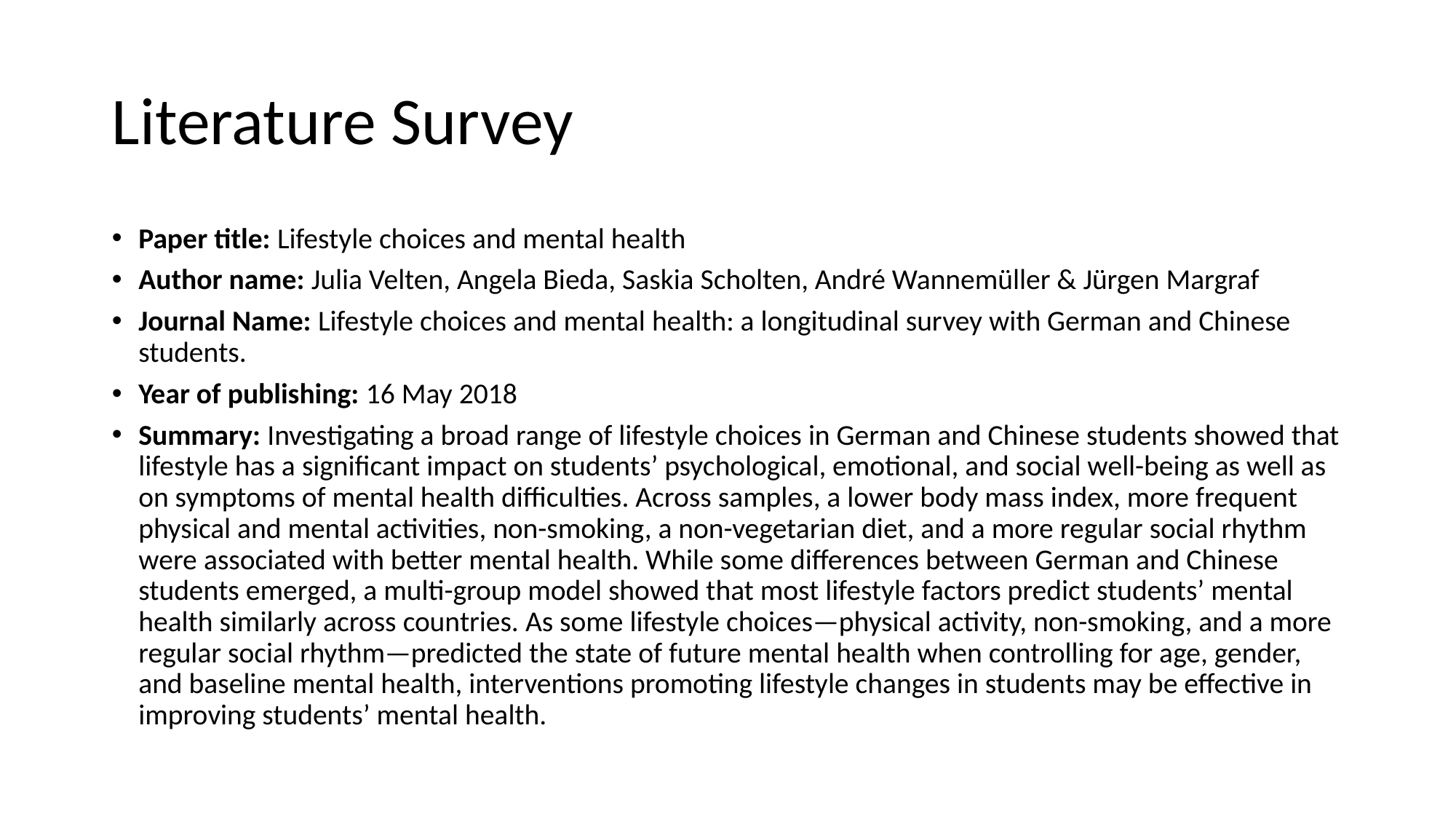

# Literature Survey
Paper title: Lifestyle choices and mental health
Author name: Julia Velten, Angela Bieda, Saskia Scholten, André Wannemüller & Jürgen Margraf
Journal Name: Lifestyle choices and mental health: a longitudinal survey with German and Chinese students.
Year of publishing: 16 May 2018
Summary: Investigating a broad range of lifestyle choices in German and Chinese students showed that lifestyle has a significant impact on students’ psychological, emotional, and social well-being as well as on symptoms of mental health difficulties. Across samples, a lower body mass index, more frequent physical and mental activities, non-smoking, a non-vegetarian diet, and a more regular social rhythm were associated with better mental health. While some differences between German and Chinese students emerged, a multi-group model showed that most lifestyle factors predict students’ mental health similarly across countries. As some lifestyle choices—physical activity, non-smoking, and a more regular social rhythm—predicted the state of future mental health when controlling for age, gender, and baseline mental health, interventions promoting lifestyle changes in students may be effective in improving students’ mental health.